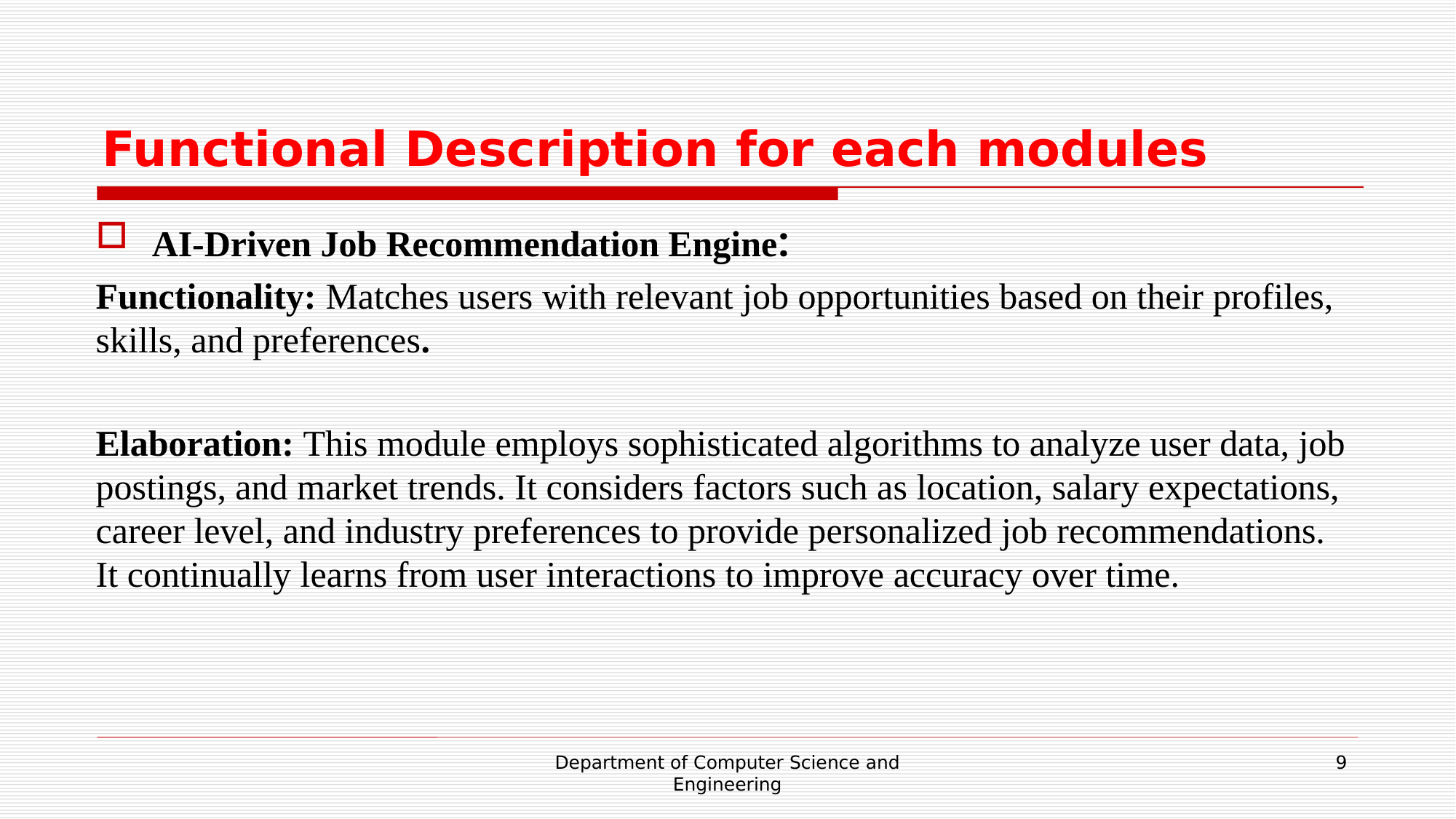

# Functional Description for each modules
AI-Driven Job Recommendation Engine:
Functionality: Matches users with relevant job opportunities based on their profiles, skills, and preferences.

Elaboration: This module employs sophisticated algorithms to analyze user data, job postings, and market trends. It considers factors such as location, salary expectations, career level, and industry preferences to provide personalized job recommendations. It continually learns from user interactions to improve accuracy over time.

Department of Computer Science and Engineering
9